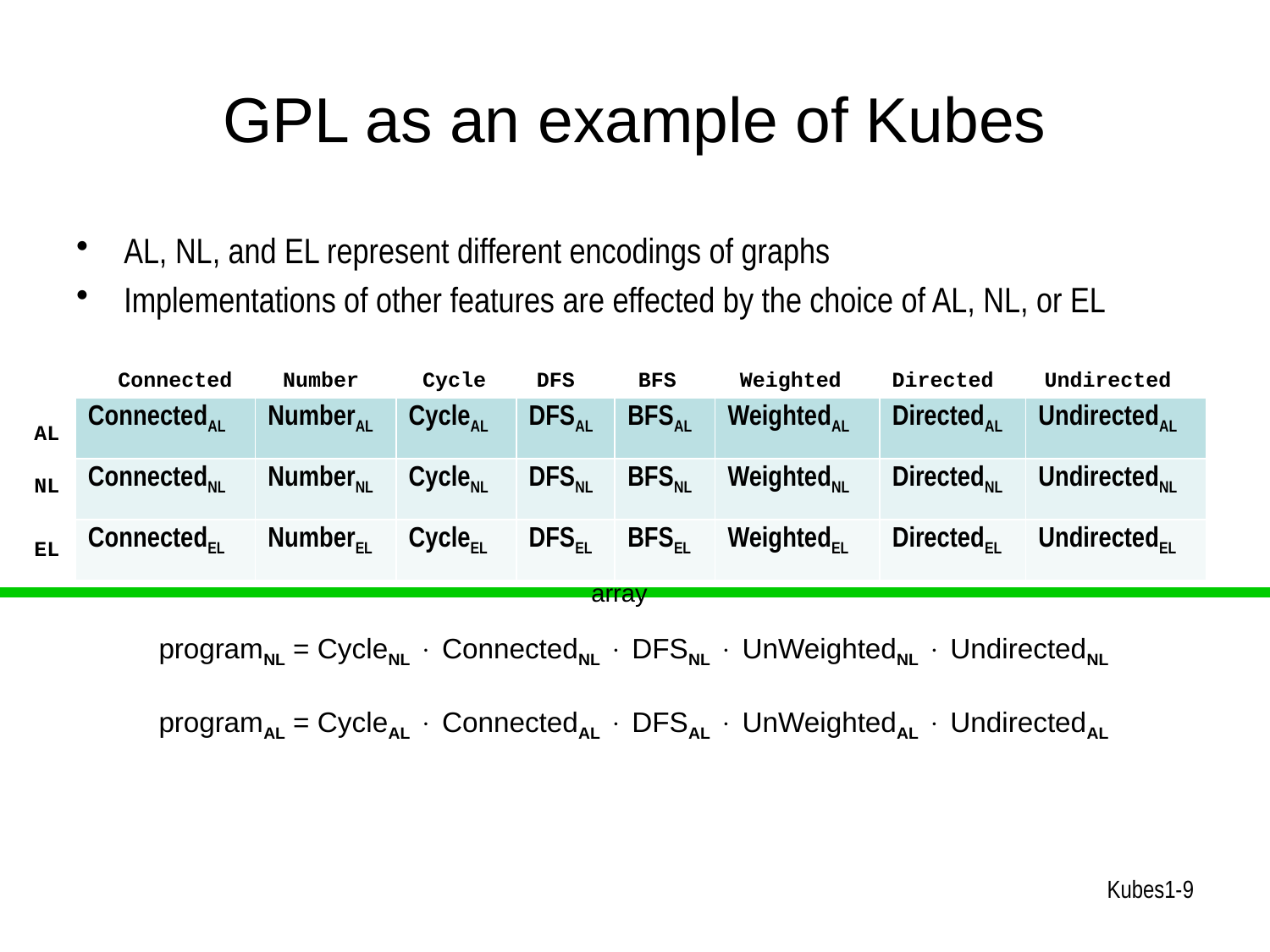

# GPL as an example of Kubes
AL, NL, and EL represent different encodings of graphs
Implementations of other features are effected by the choice of AL, NL, or EL

Connected    Number     Cycle    DFS     BFS     Weighted    Directed    Undirected
AL
NL
EL
| ConnectedAL | NumberAL | CycleAL | DFSAL | BFSAL | WeightedAL | DirectedAL | UndirectedAL |
| --- | --- | --- | --- | --- | --- | --- | --- |
| ConnectedNL | NumberNL | CycleNL | DFSNL | BFSNL | WeightedNL | DirectedNL | UndirectedNL |
| ConnectedEL | NumberEL | CycleEL | DFSEL | BFSEL | WeightedEL | DirectedEL | UndirectedEL |
array
programNL = CycleNL ⋅ ConnectedNL ⋅ DFSNL ⋅ UnWeightedNL ⋅ UndirectedNL
programAL = CycleAL ⋅ ConnectedAL ⋅ DFSAL ⋅ UnWeightedAL ⋅ UndirectedAL
Kubes1-9